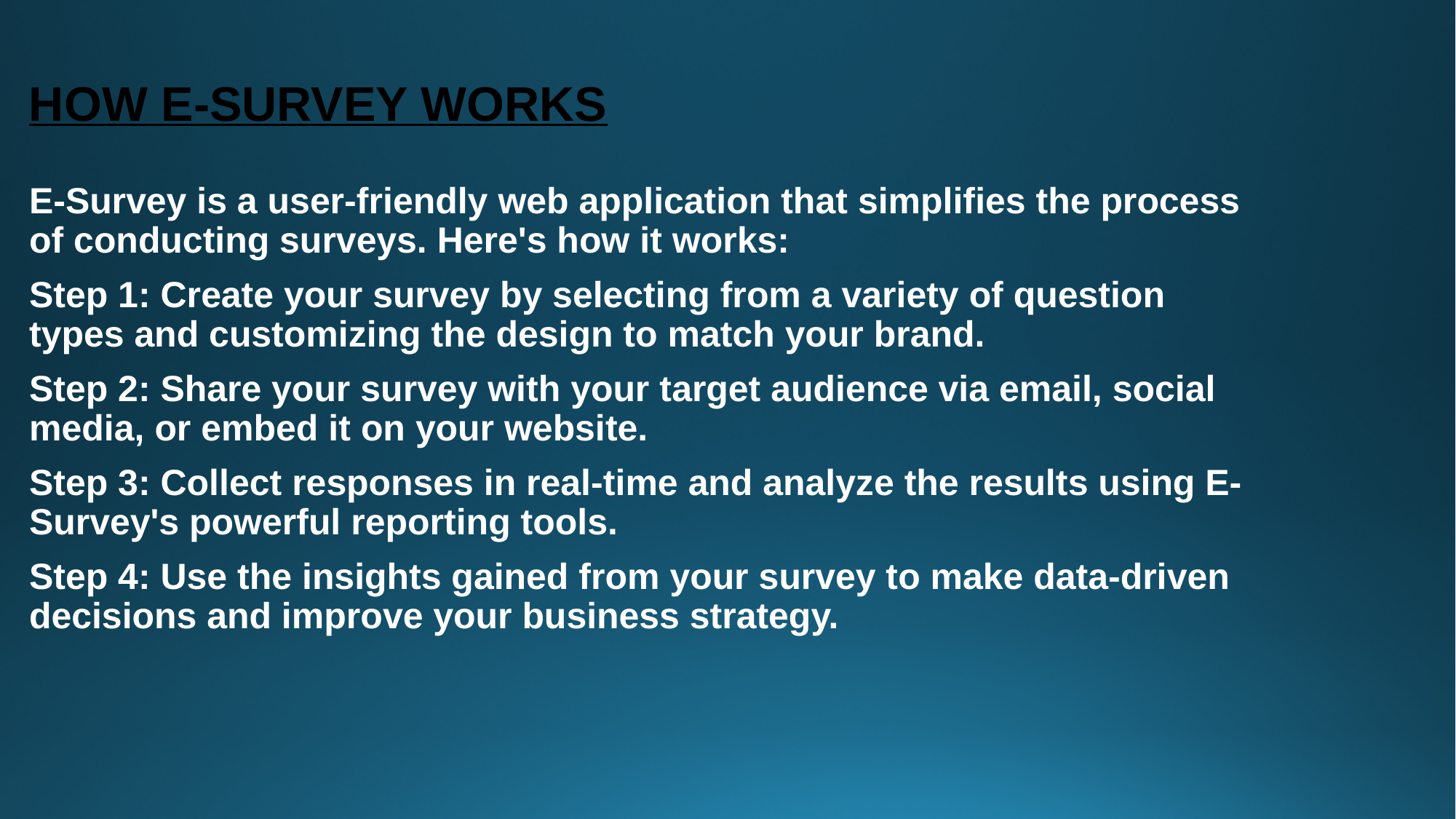

# HOW E-SURVEY WORKS
E-Survey is a user-friendly web application that simplifies the process of conducting surveys. Here's how it works:
Step 1: Create your survey by selecting from a variety of question types and customizing the design to match your brand.
Step 2: Share your survey with your target audience via email, social media, or embed it on your website.
Step 3: Collect responses in real-time and analyze the results using E-Survey's powerful reporting tools.
Step 4: Use the insights gained from your survey to make data-driven decisions and improve your business strategy.